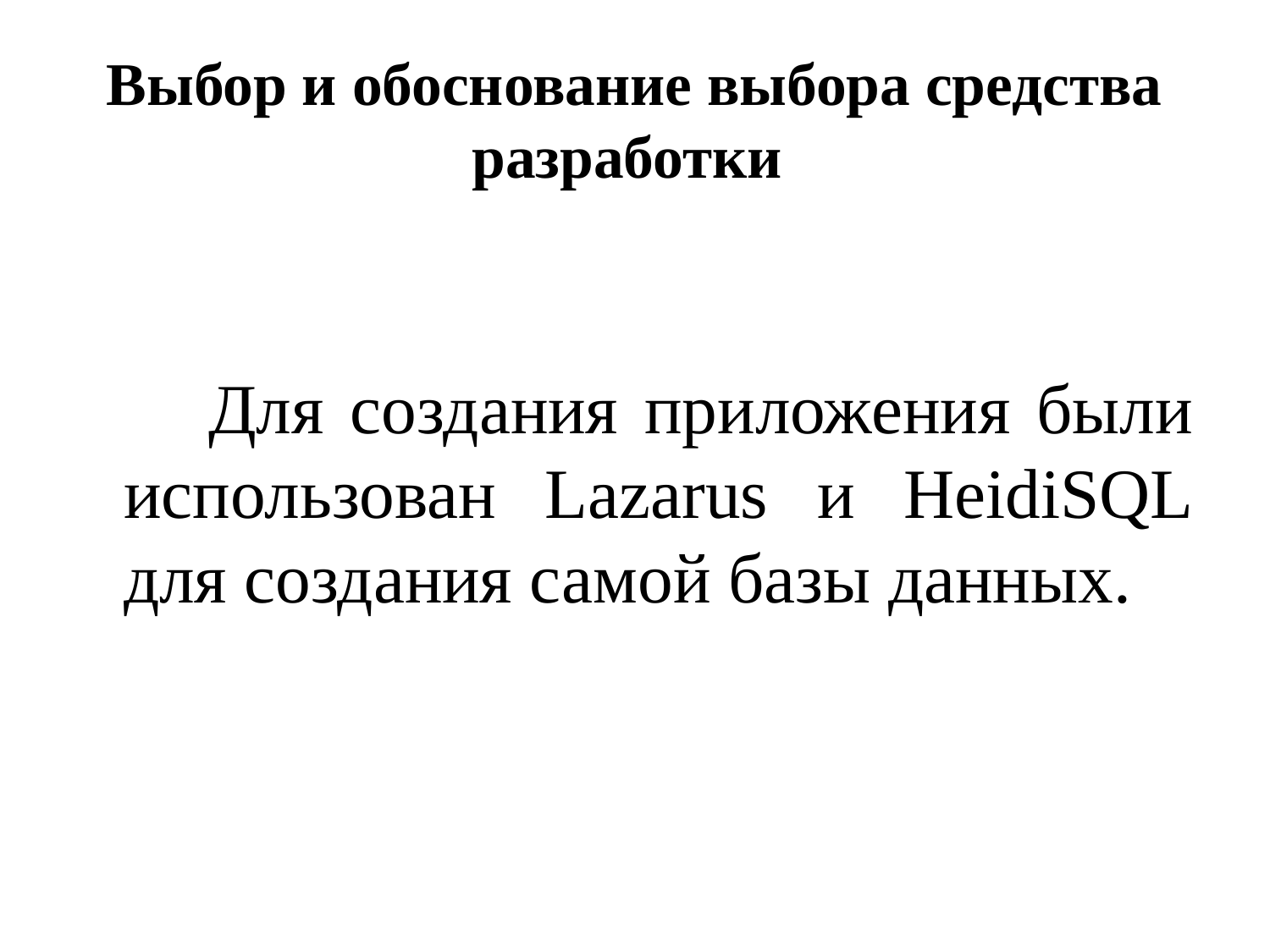

# Выбор и обоснование выбора средства разработки
     Для создания приложения были использован Lazarus и HeidiSQL для создания самой базы данных.